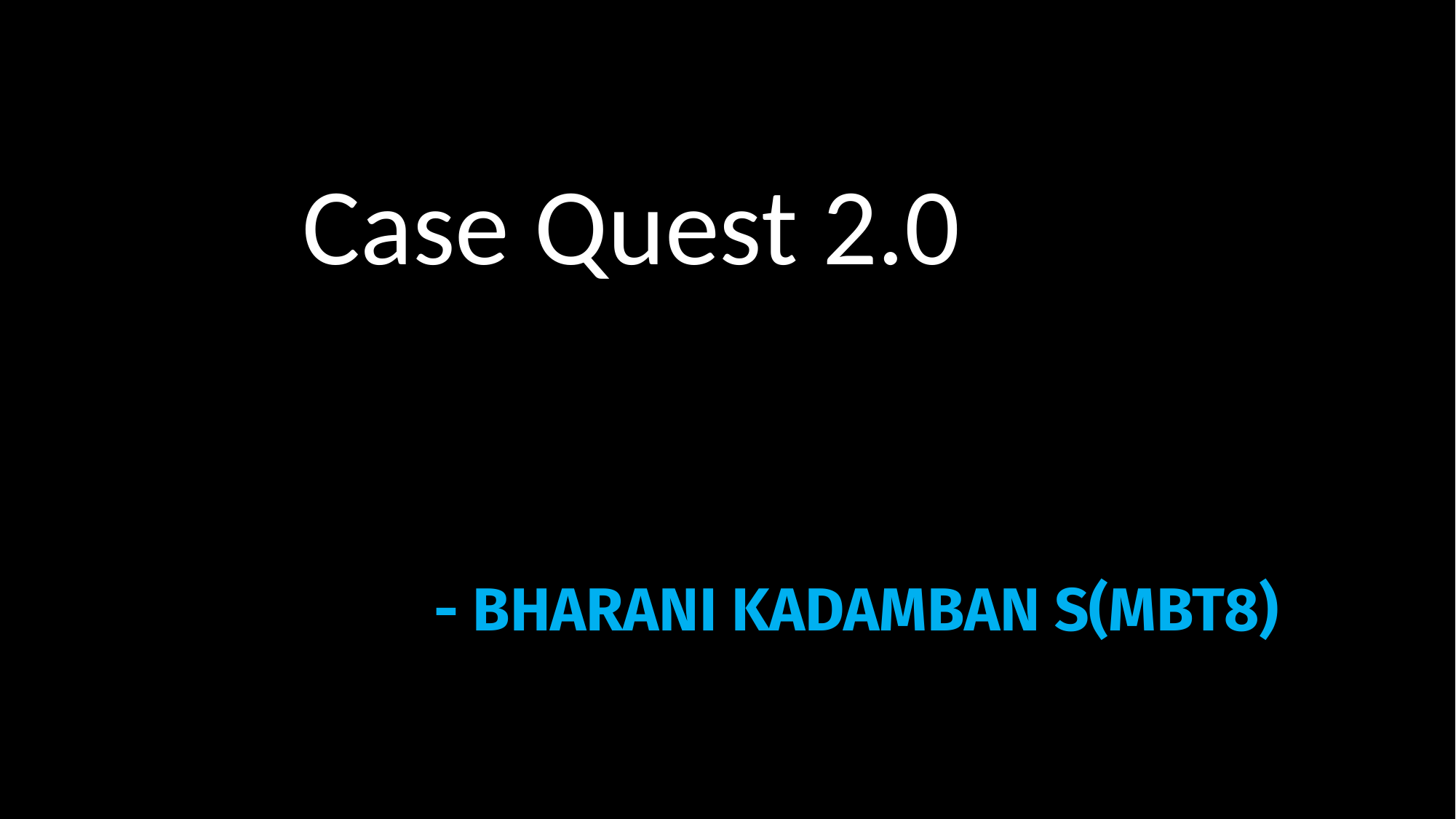

Case Quest 2.0
- BHARANI KADAMBAN S(MBT8)